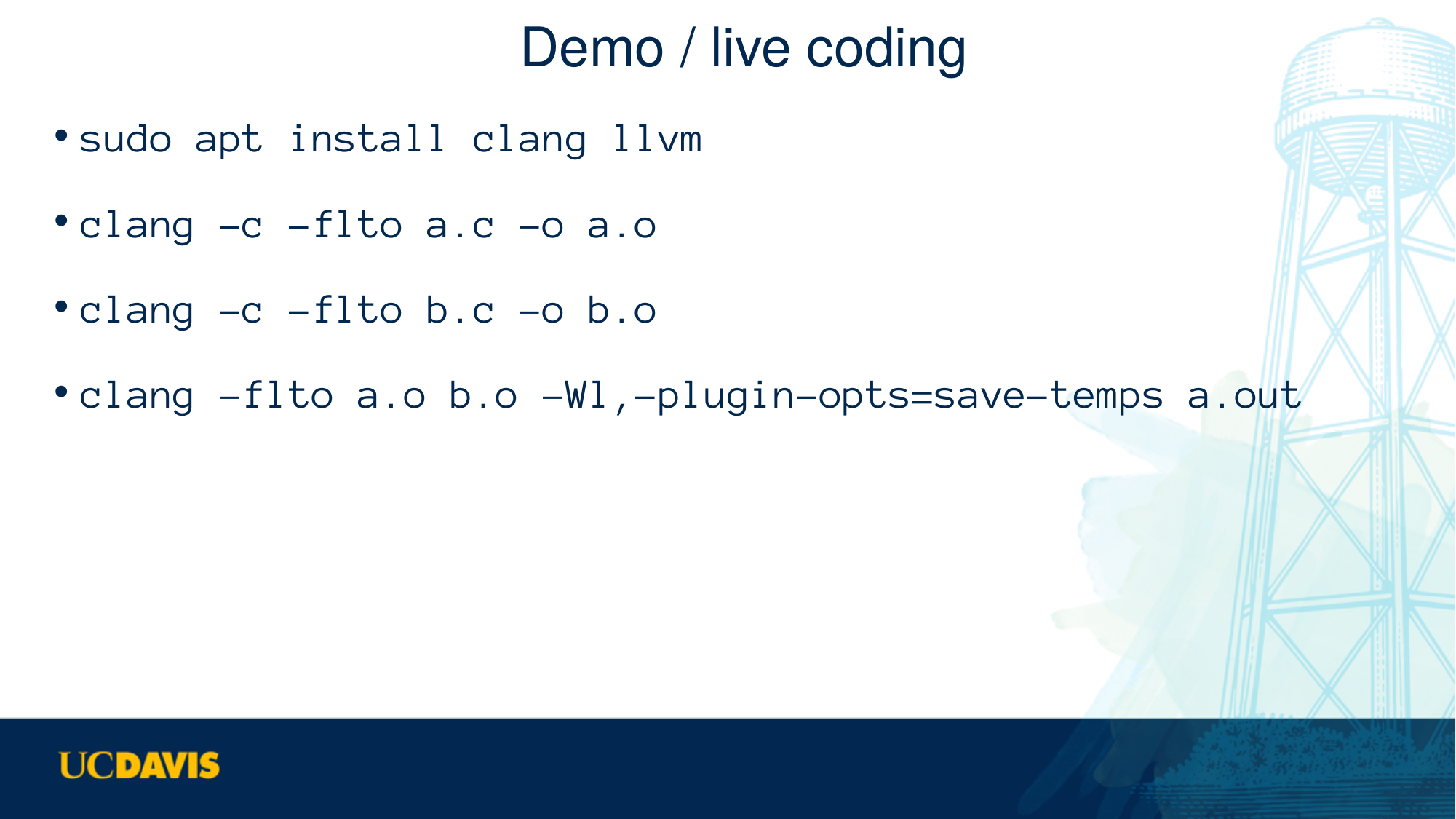

# Demo / live coding
sudo apt install clang llvm
clang -c -flto a.c –o a.o
clang -c -flto b.c –o b.o
clang –flto a.o b.o –Wl,-plugin-opts=save-temps a.out